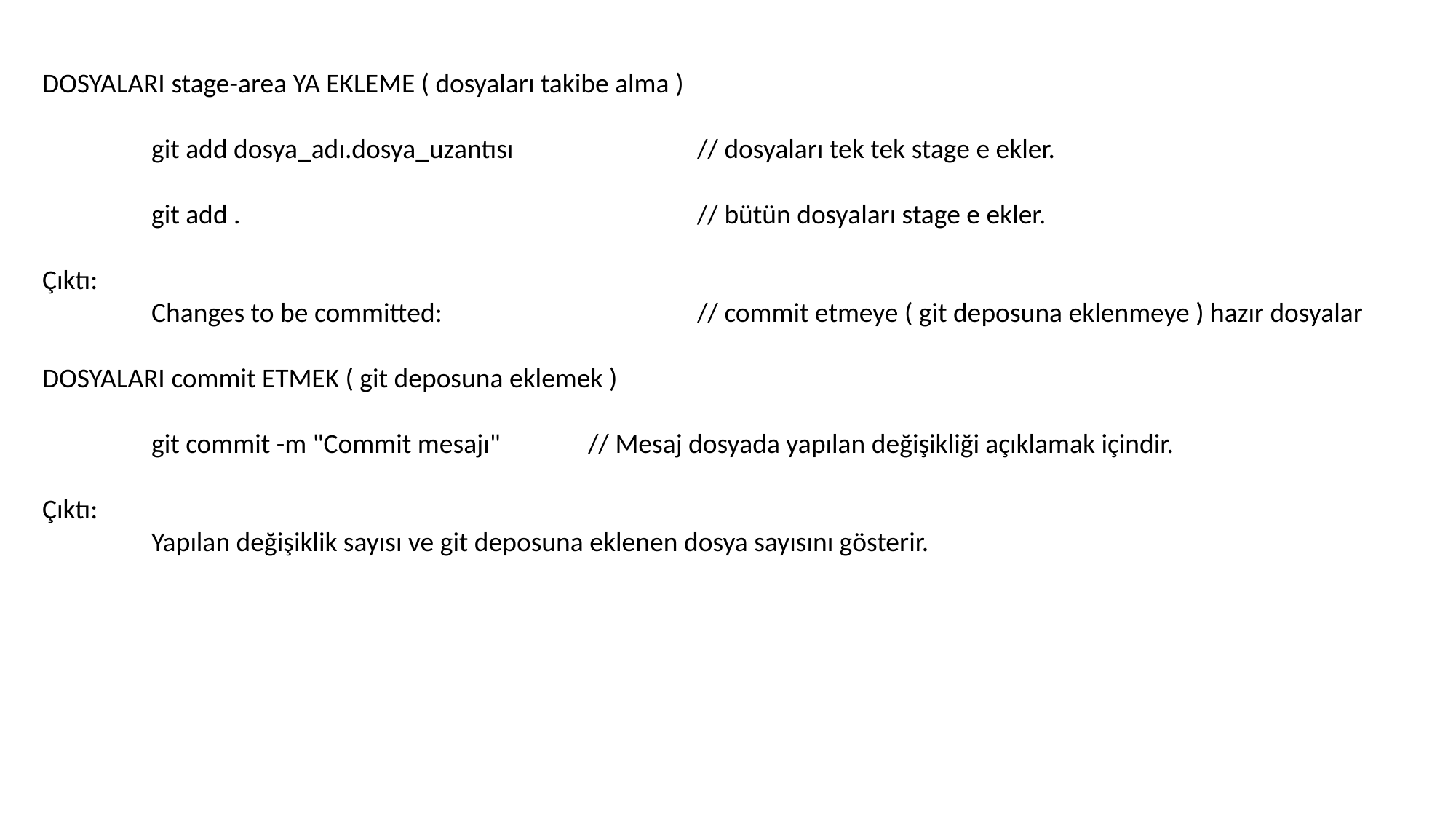

DOSYALARI stage-area YA EKLEME ( dosyaları takibe alma )

	git add dosya_adı.dosya_uzantısı		// dosyaları tek tek stage e ekler.

	git add .					// bütün dosyaları stage e ekler.

Çıktı:
	Changes to be committed:			// commit etmeye ( git deposuna eklenmeye ) hazır dosyalar

DOSYALARI commit ETMEK ( git deposuna eklemek )

	git commit -m "Commit mesajı"	// Mesaj dosyada yapılan değişikliği açıklamak içindir.

Çıktı:
	Yapılan değişiklik sayısı ve git deposuna eklenen dosya sayısını gösterir.